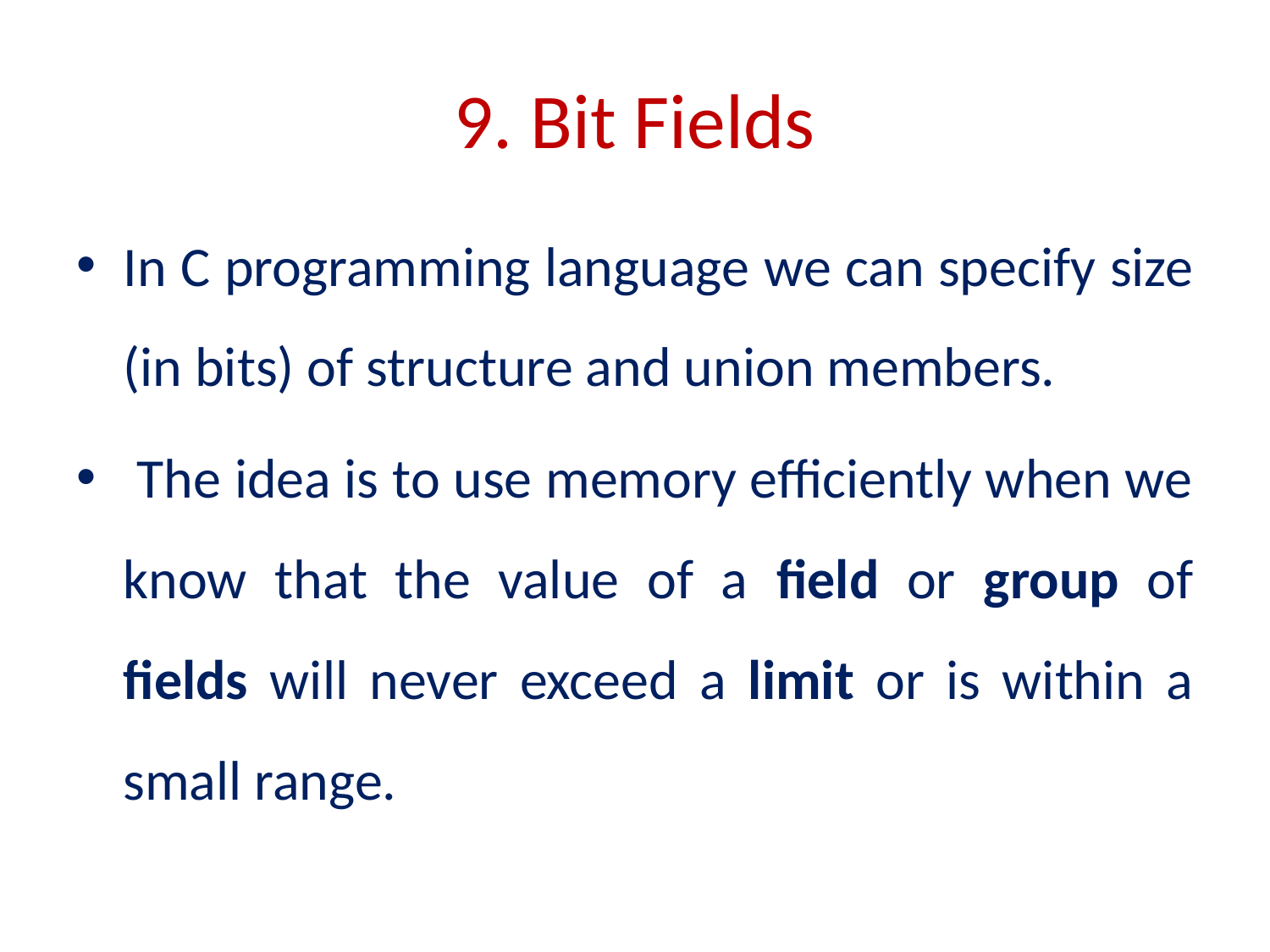

# 9. Bit Fields
In C programming language we can specify size (in bits) of structure and union members.
 The idea is to use memory efficiently when we know that the value of a field or group of fields will never exceed a limit or is within a small range.